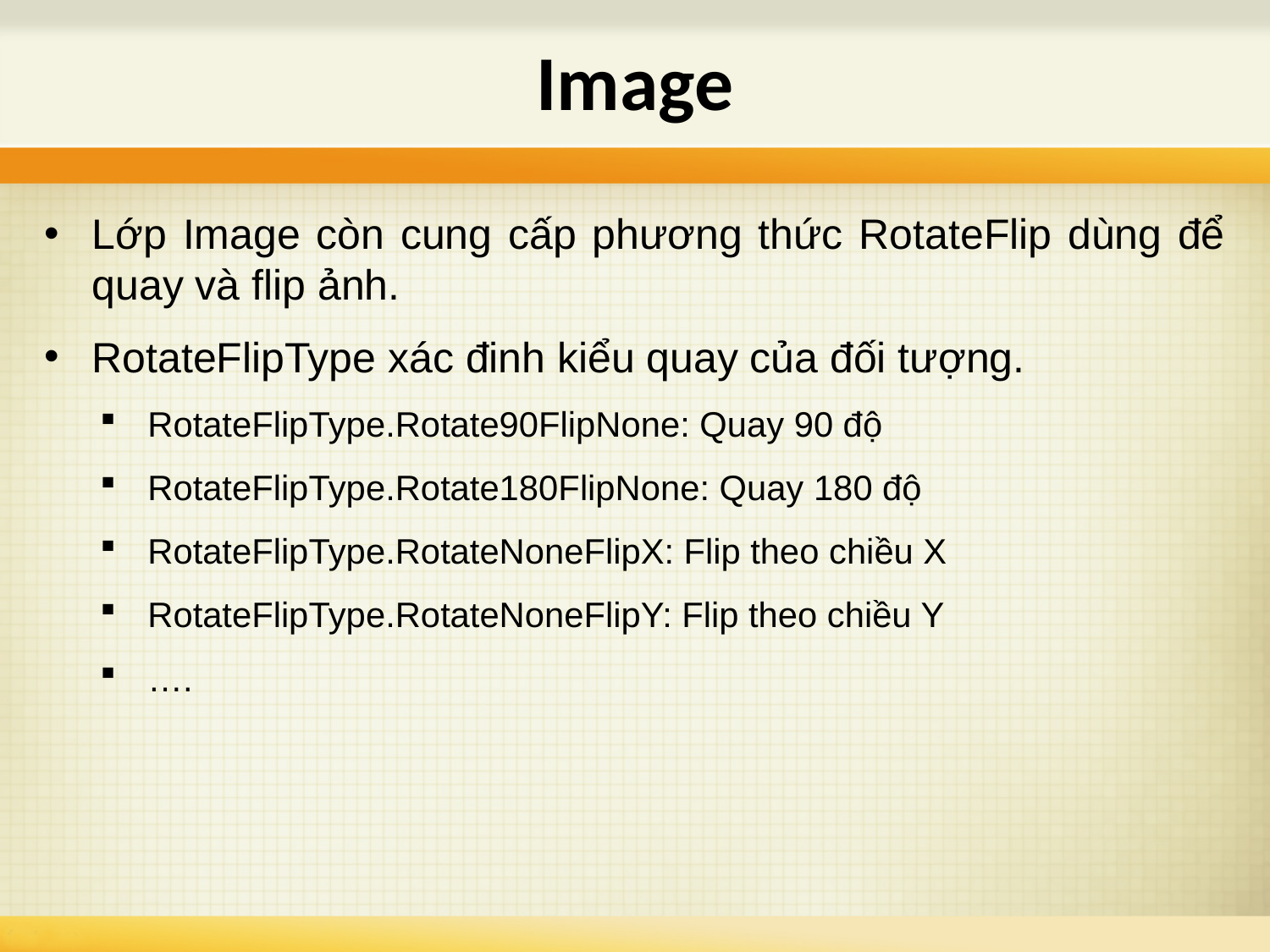

# Image
Lớp Image còn cung cấp phương thức RotateFlip dùng để quay và flip ảnh.
RotateFlipType xác đinh kiểu quay của đối tượng.
RotateFlipType.Rotate90FlipNone: Quay 90 độ
RotateFlipType.Rotate180FlipNone: Quay 180 độ
RotateFlipType.RotateNoneFlipX: Flip theo chiều X
RotateFlipType.RotateNoneFlipY: Flip theo chiều Y
….